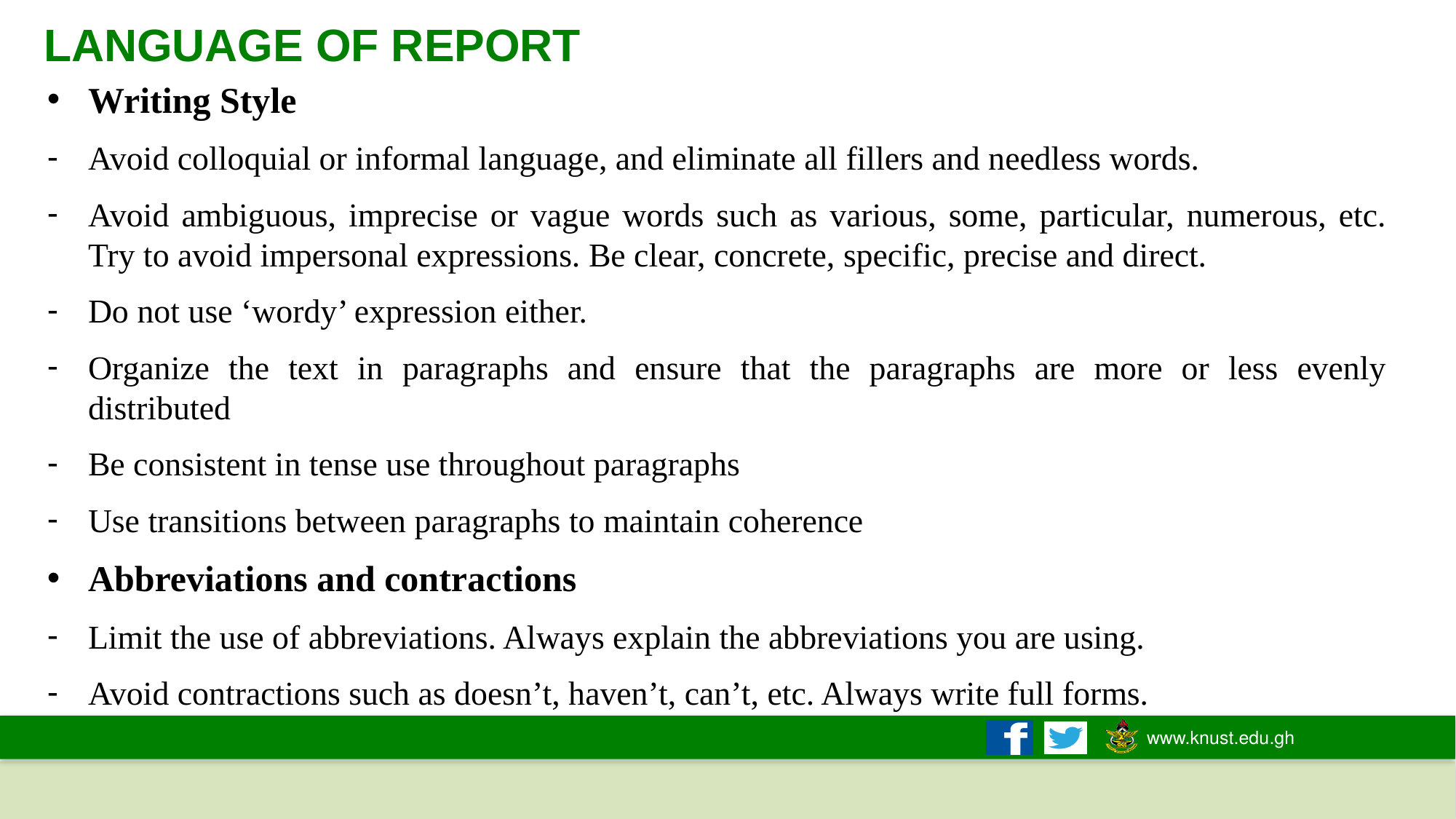

LANGUAGE OF REPORT
Writing Style

Avoid colloquial or informal language, and eliminate all fillers and needless words.

Avoid ambiguous, imprecise or vague words such as various, some, particular, numerous, etc. Try to avoid impersonal expressions. Be clear, concrete, specific, precise and direct.

Do not use ‘wordy’ expression either.

Organize the text in paragraphs and ensure that the paragraphs are more or less evenly distributed

Be consistent in tense use throughout paragraphs

Use transitions between paragraphs to maintain coherence

Abbreviations and contractions

Limit the use of abbreviations. Always explain the abbreviations you are using.

Avoid contractions such as doesn’t, haven’t, can’t, etc. Always write full forms.
25